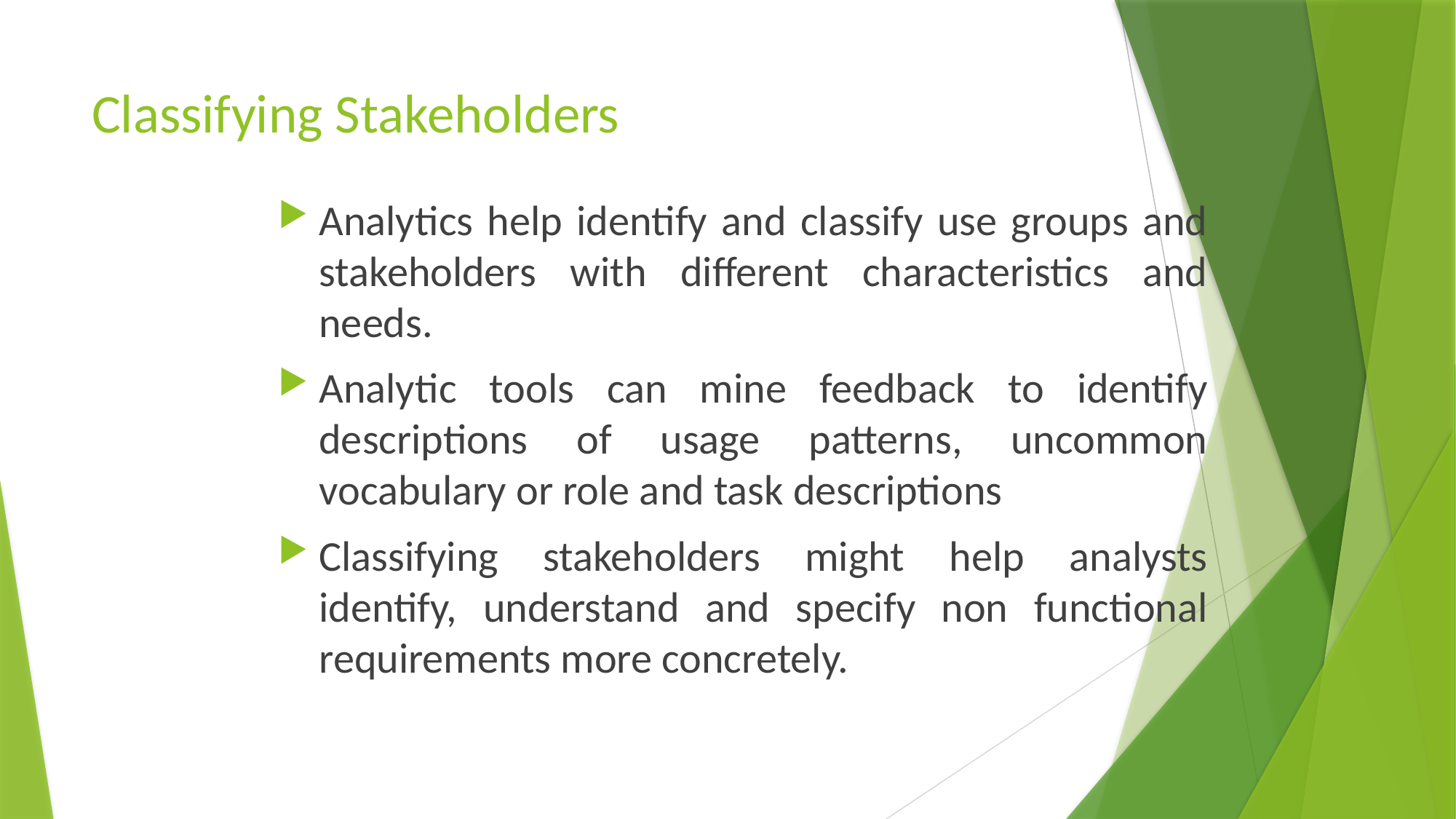

# Classifying Stakeholders
Analytics help identify and classify use groups and stakeholders with different characteristics and needs.
Analytic tools can mine feedback to identify descriptions of usage patterns, uncommon vocabulary or role and task descriptions
Classifying stakeholders might help analysts identify, understand and specify non functional requirements more concretely.